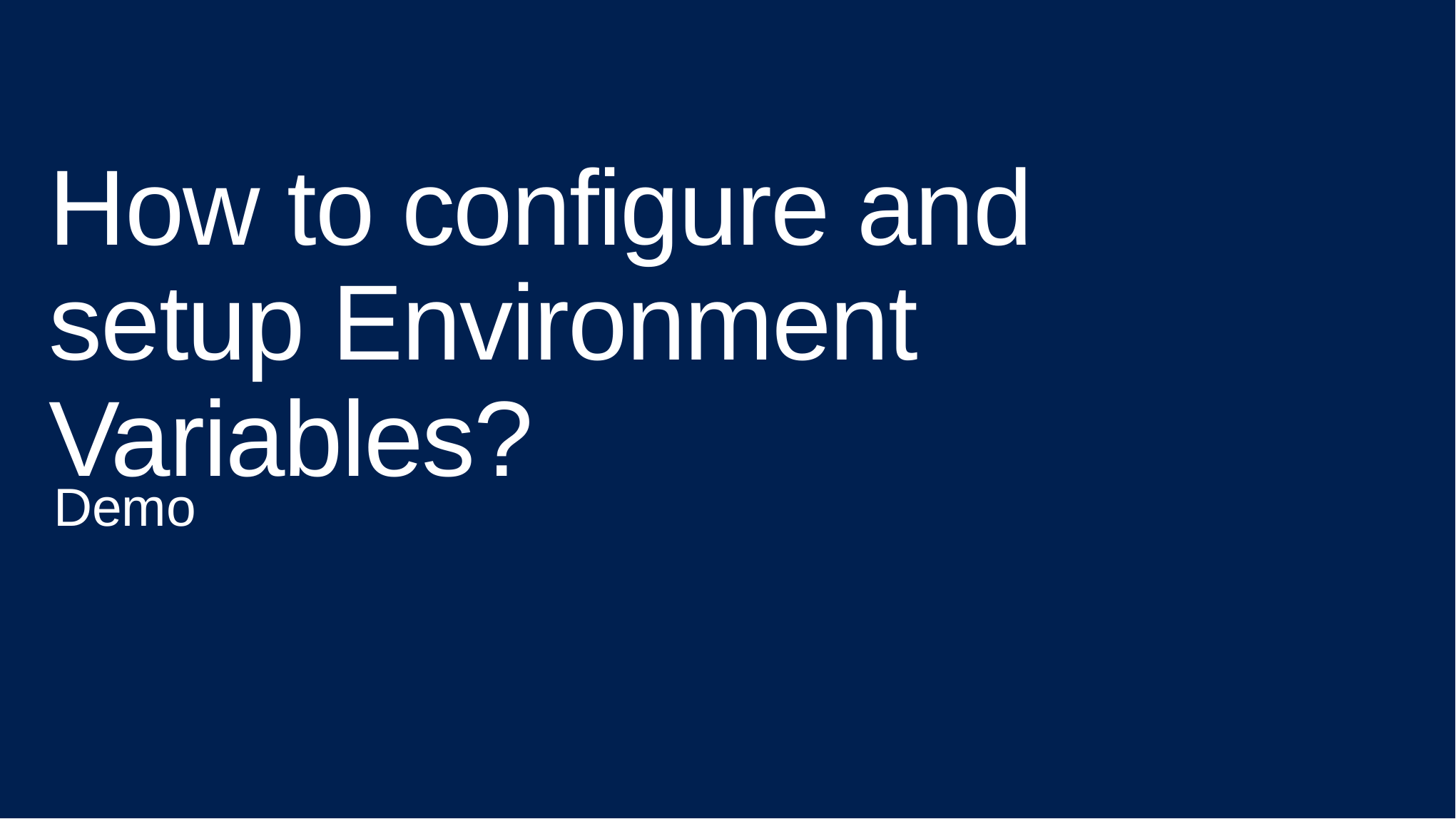

# How to configure and setup Environment Variables?
Demo